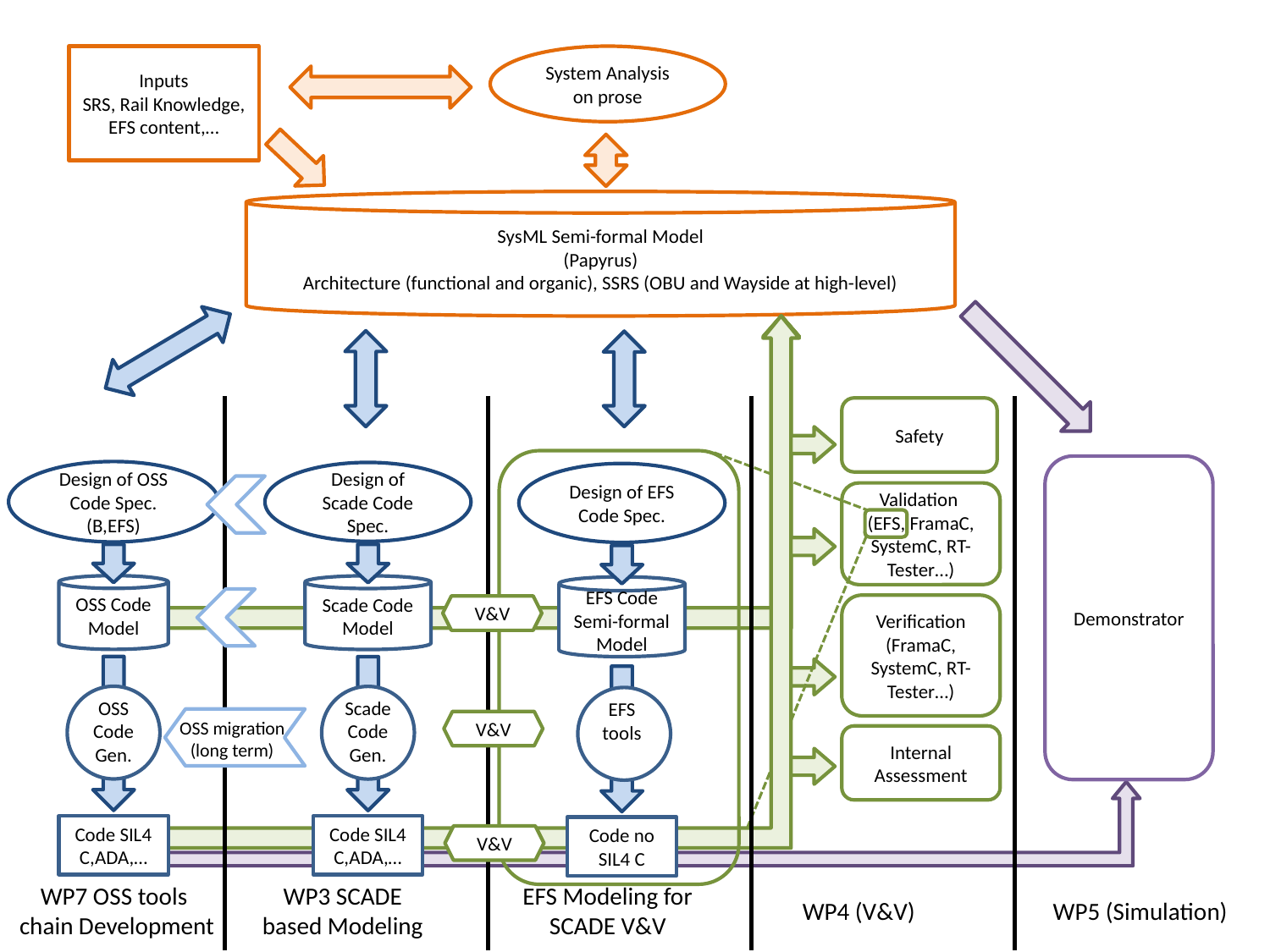

System Analysis on prose
Inputs
SRS, Rail Knowledge,
EFS content,…

SysML Semi-formal Model
(Papyrus)
Architecture (functional and organic), SSRS (OBU and Wayside at high-level)

Safety

Demonstrator
Design of OSS Code Spec. (B,EFS)

OSS Code
Model

OSS
Code
Gen.

Code SIL4
C,ADA,…
Design of Scade Code Spec.

Scade Code
Model

Scade
Code
Gen.

Code SIL4
C,ADA,…
Design of EFS Code Spec.

EFS Code
Semi-formal Model

EFS
tools

Code no SIL4 C

Validation
(EFS, FramaC, SystemC, RT-Tester…)

Verification
(FramaC, SystemC, RT-Tester…)
V&V

OSS migration
(long term)
V&V
Internal
Assessment

V&V
WP7 OSS tools
chain Development
WP3 SCADE based Modeling
EFS Modeling for
SCADE V&V
WP4 (V&V)
WP5 (Simulation)